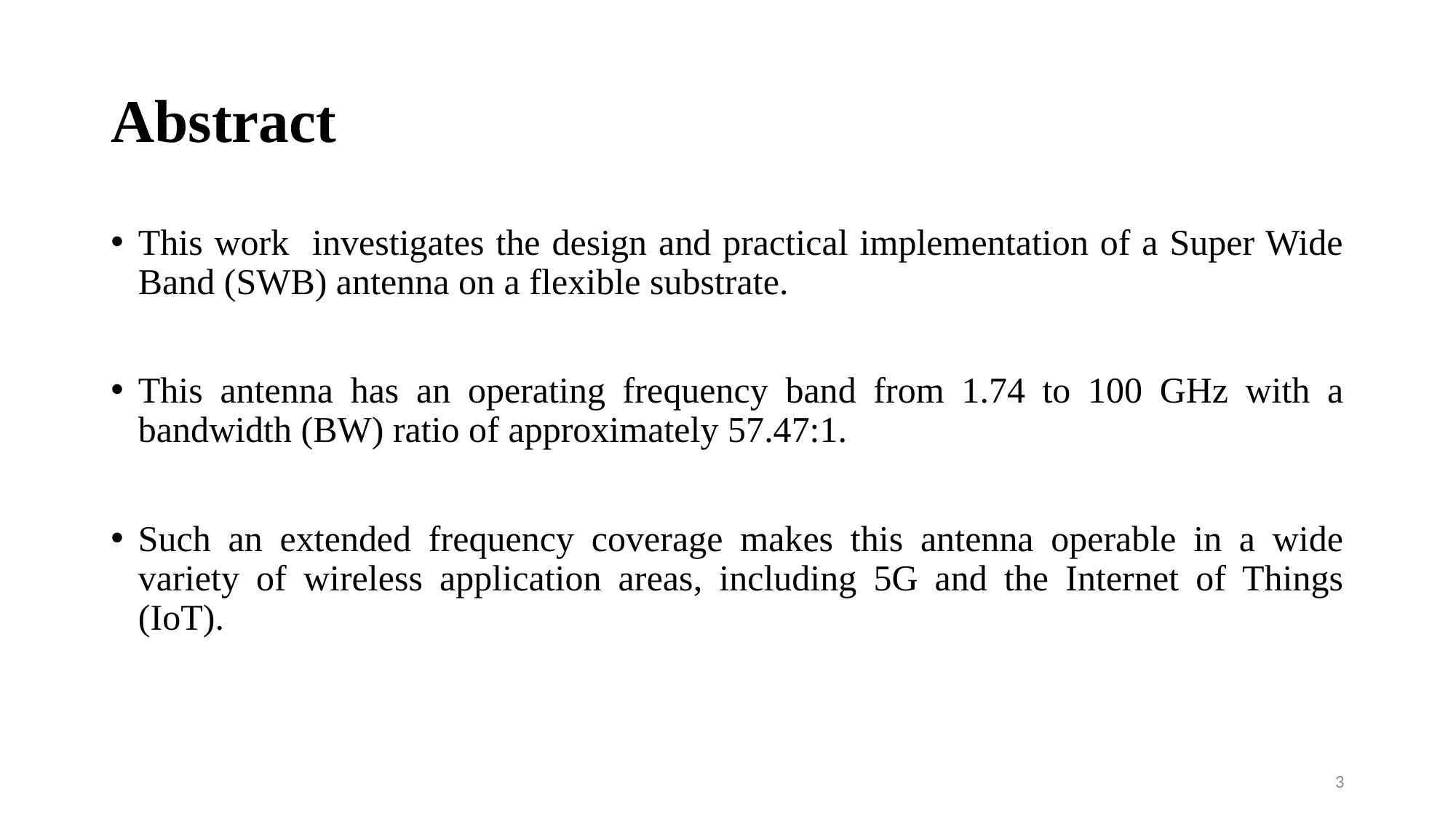

# Abstract
This work  investigates the design and practical implementation of a Super Wide Band (SWB) antenna on a flexible substrate.

This antenna has an operating frequency band from 1.74 to 100 GHz with a bandwidth (BW) ratio of approximately 57.47:1.

Such an extended frequency coverage makes this antenna operable in a wide variety of wireless application areas, including 5G and the Internet of Things (IoT).

3